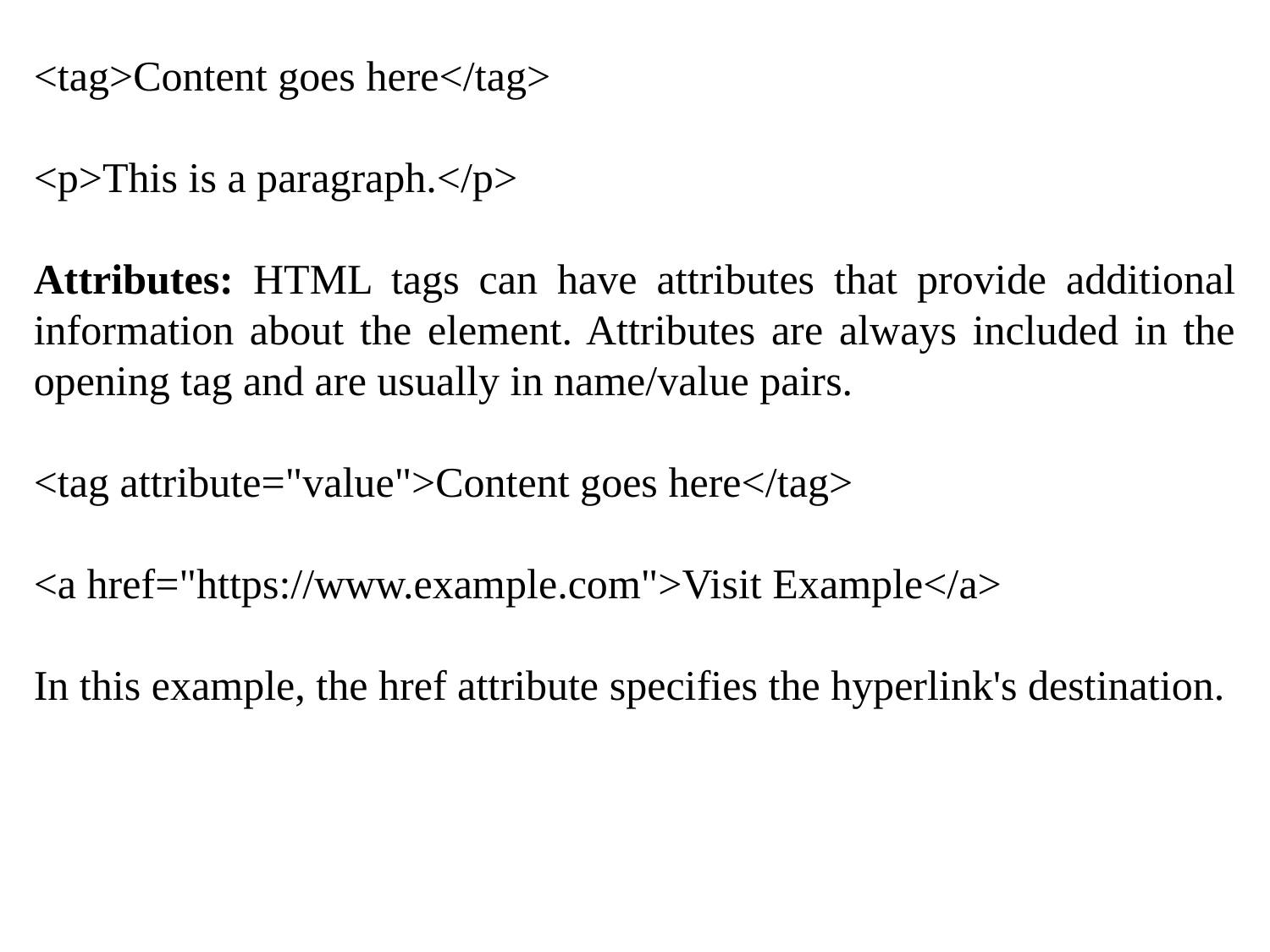

<tag>Content goes here</tag>

<p>This is a paragraph.</p>

Attributes: HTML tags can have attributes that provide additional information about the element. Attributes are always included in the opening tag and are usually in name/value pairs.

<tag attribute="value">Content goes here</tag>

<a href="https://www.example.com">Visit Example</a>

In this example, the href attribute specifies the hyperlink's destination.